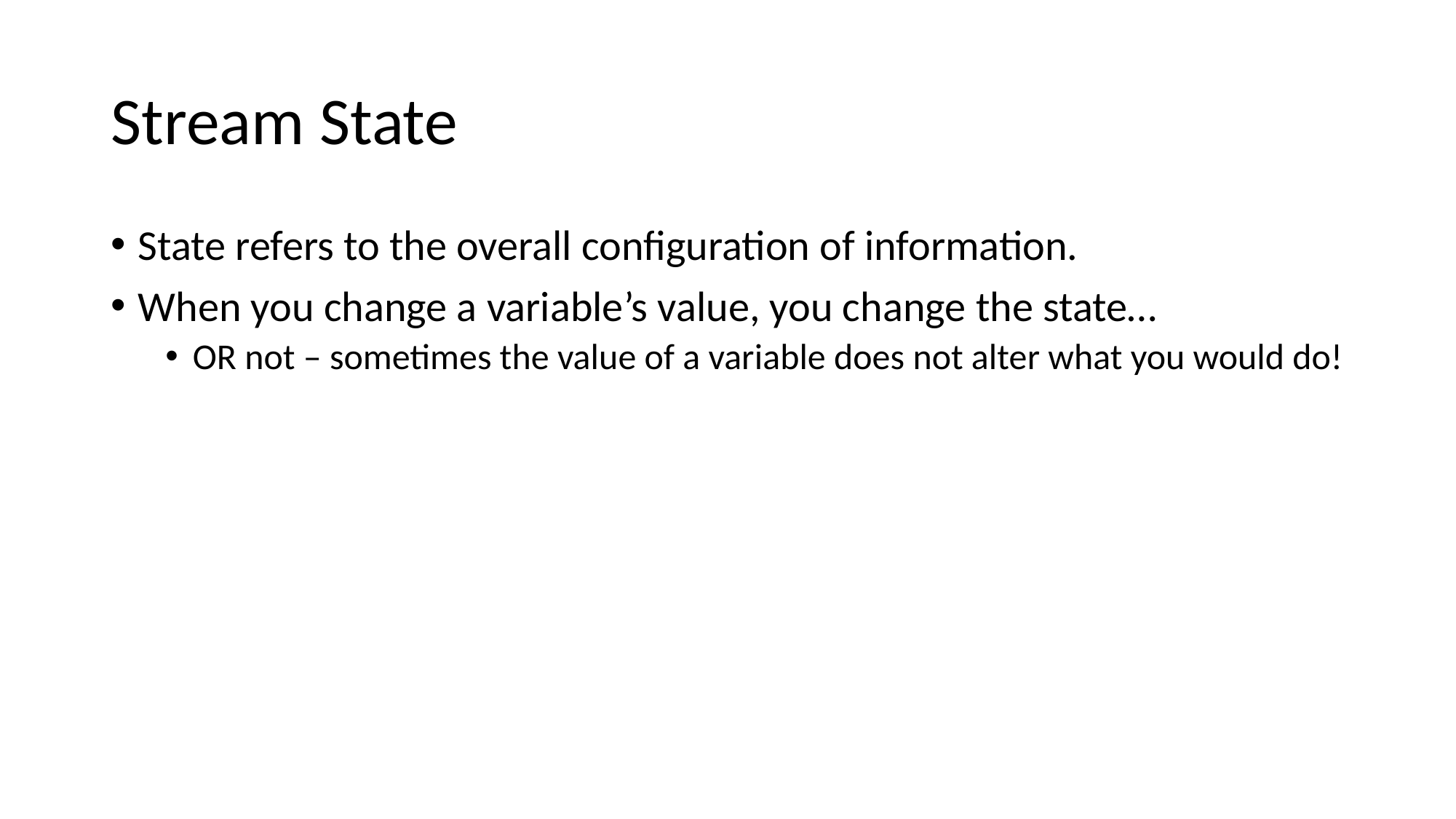

# Stream State
State refers to the overall configuration of information.
When you change a variable’s value, you change the state…
OR not – sometimes the value of a variable does not alter what you would do!